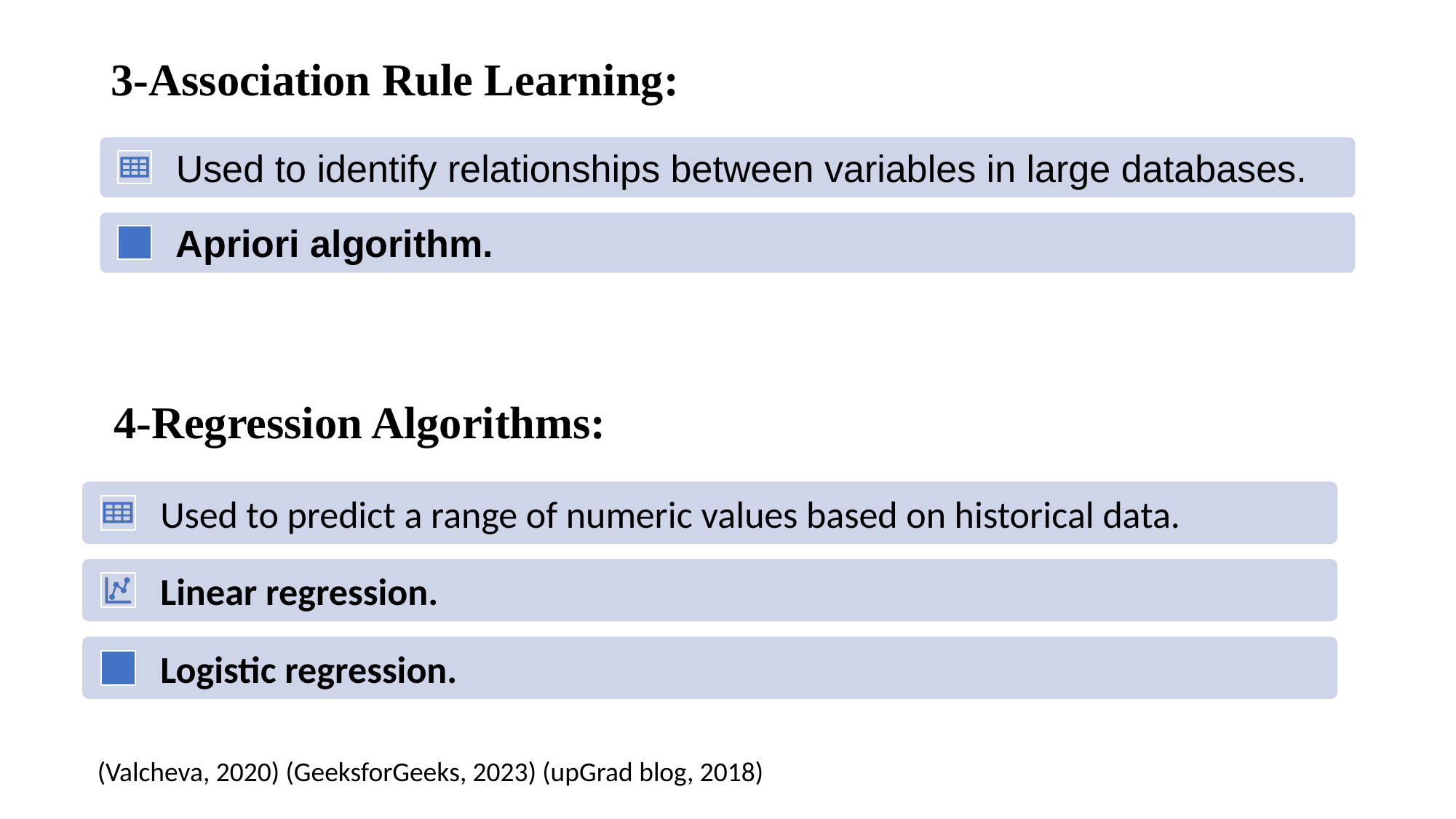

# 3-Association Rule Learning:
Used to identify relationships between variables in large databases.
Apriori algorithm.
4-Regression Algorithms:
Used to predict a range of numeric values based on historical data.
Linear regression.
Logistic regression.
(Valcheva, 2020) (GeeksforGeeks, 2023) (upGrad blog, 2018)